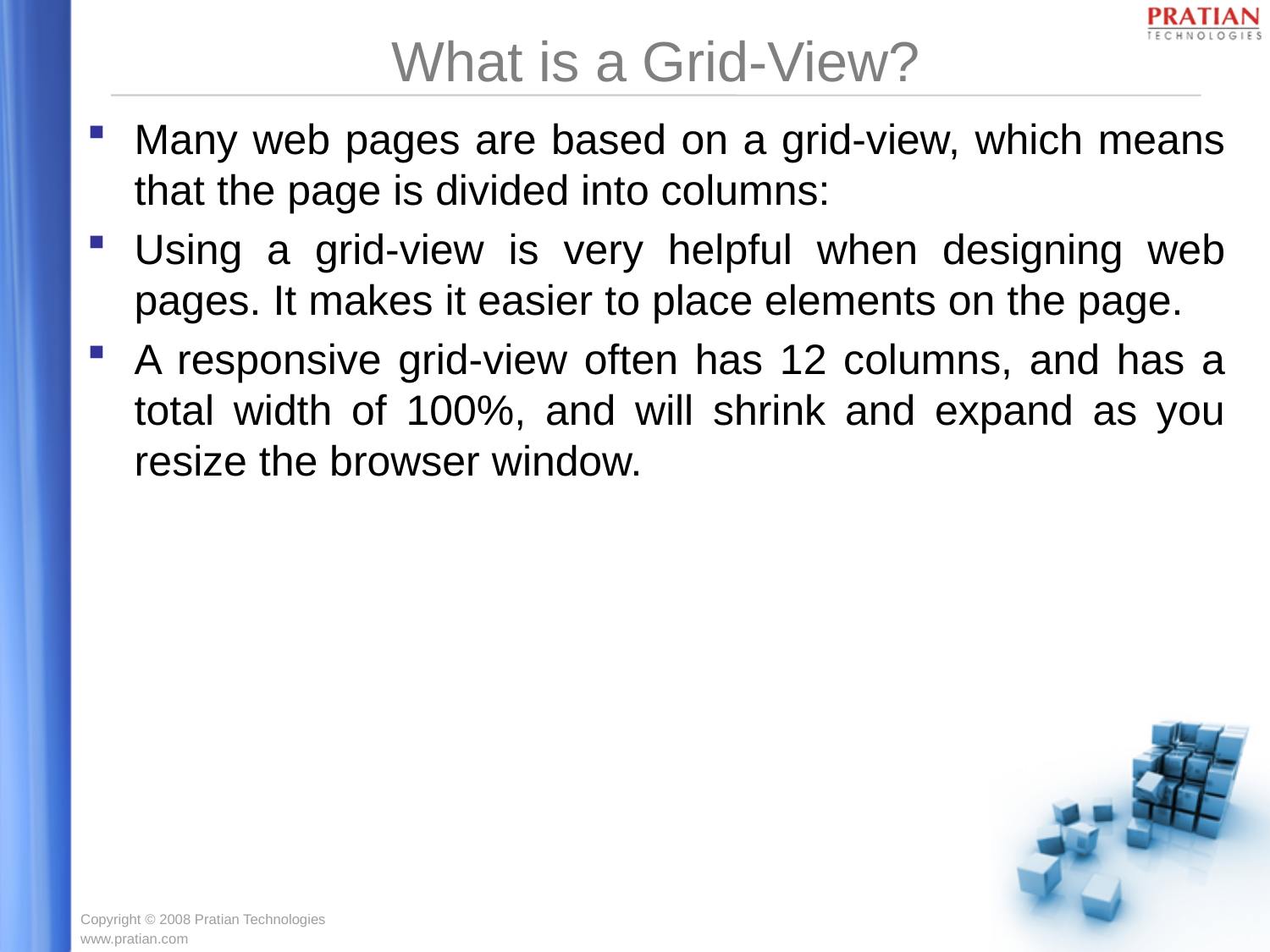

# What is a Grid-View?
Many web pages are based on a grid-view, which means that the page is divided into columns:
Using a grid-view is very helpful when designing web pages. It makes it easier to place elements on the page.
A responsive grid-view often has 12 columns, and has a total width of 100%, and will shrink and expand as you resize the browser window.